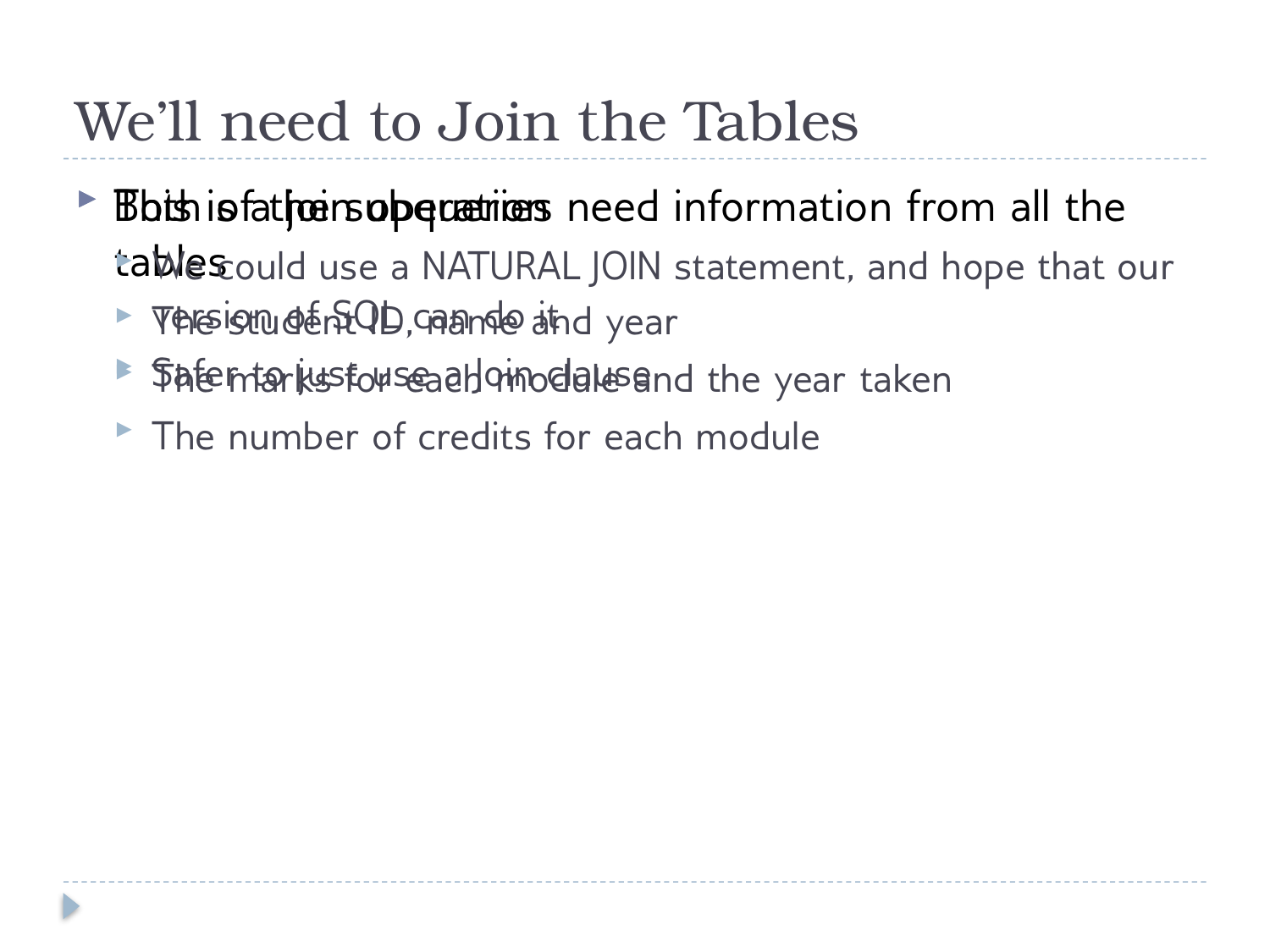

# We’ll need to Join the Tables
This is a join operation
We could use a NATURAL JOIN statement, and hope that our version of SQL can do it
Safer to just use a Join clause
Both of the subqueries need information from all the tables
The student ID, name and year
The marks for each module and the year taken
The number of credits for each module